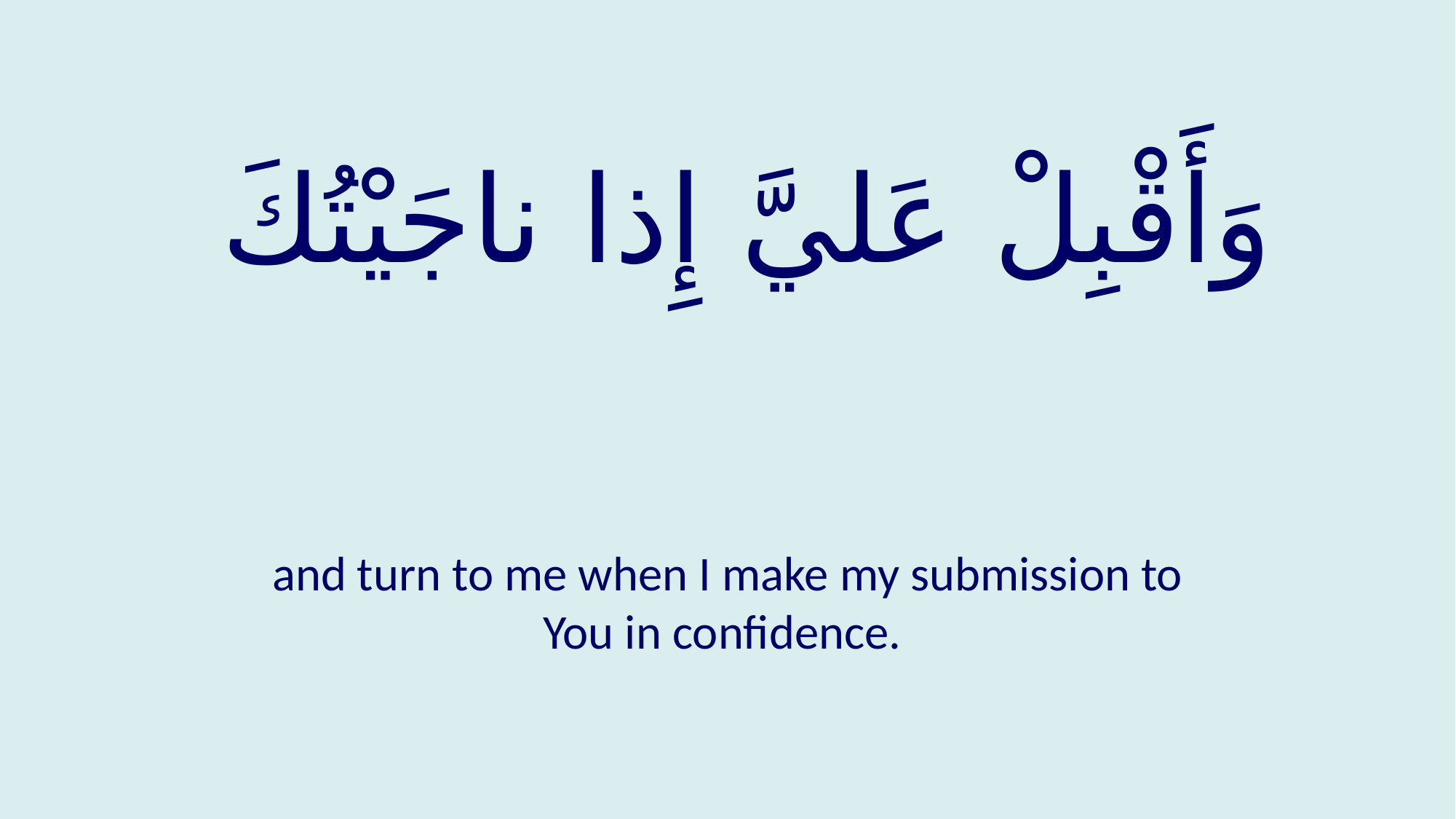

# وَأَقْبِلْ عَليَّ إِذا ناجَيْتُكَ
and turn to me when I make my submission to You in confidence.